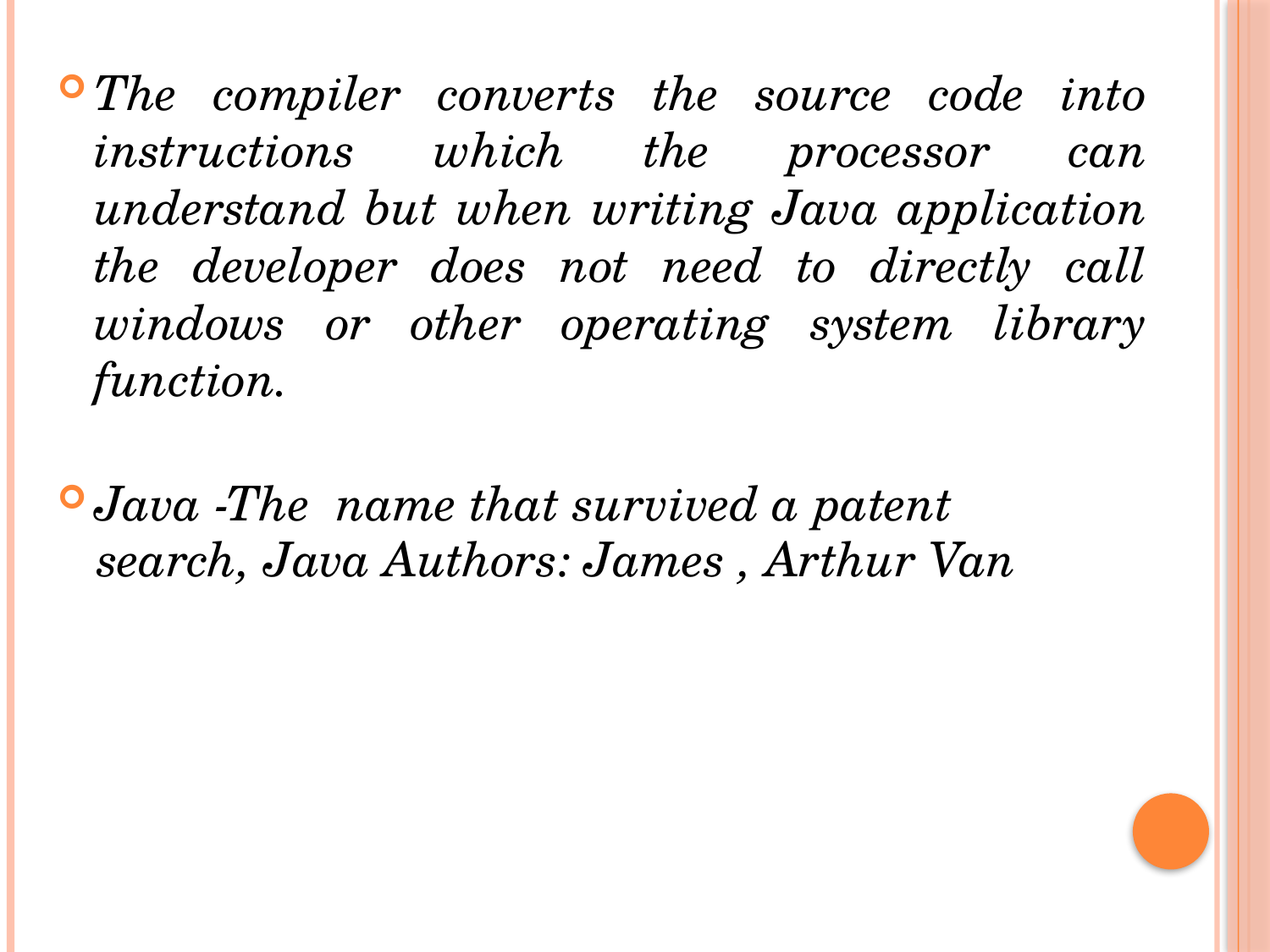

The compiler converts the source code into instructions which the processor can understand but when writing Java application the developer does not need to directly call windows or other operating system library function.

Java -The  name that survived a patent
   search, Java Authors: James , Arthur Van